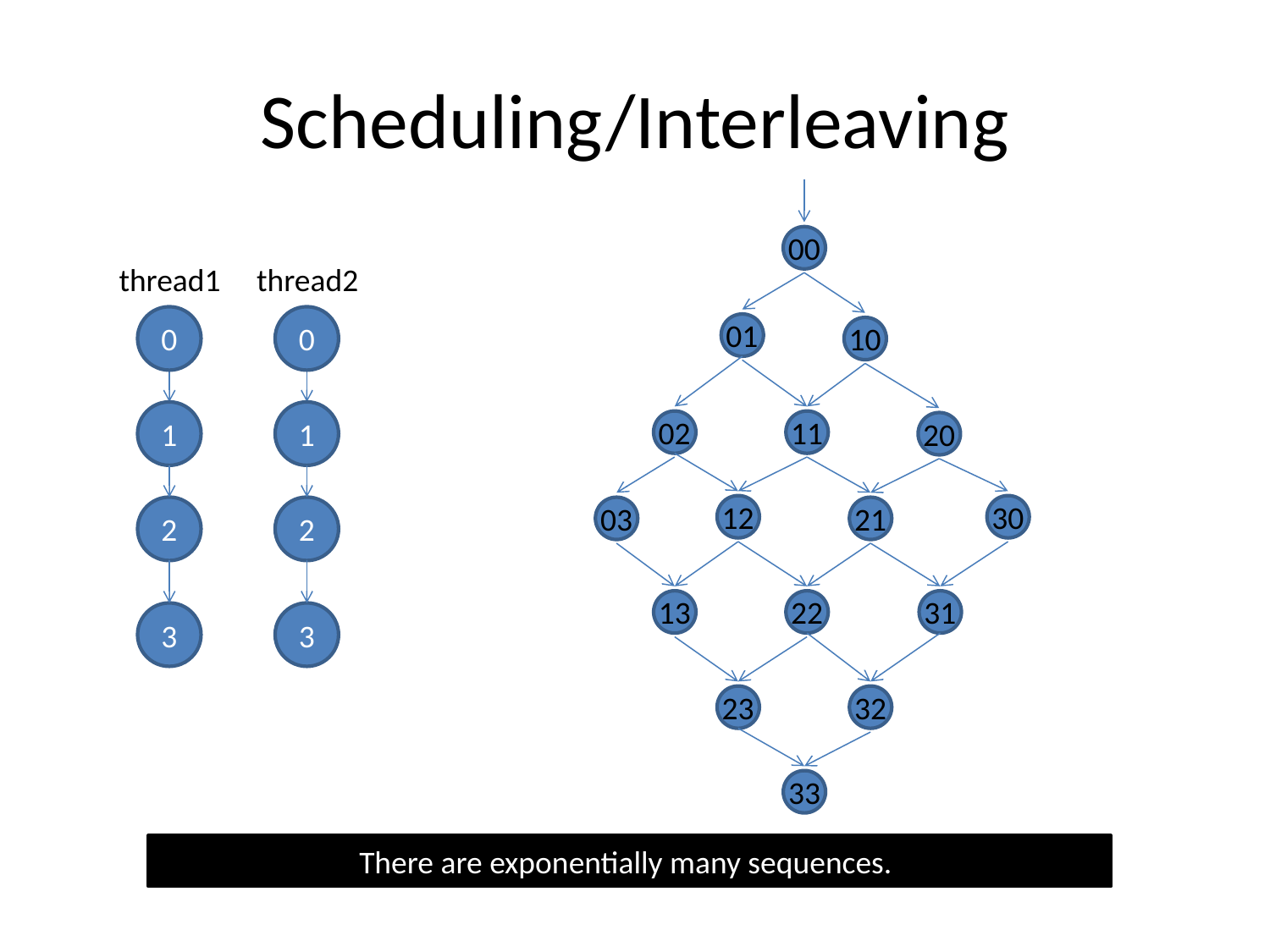

# Scheduling/Interleaving
00

thread1
0
1
2
3
thread2
0
1
2
3
01
10

02

11

20

12

30

03

21

13

22

31

23

32

33

There are exponentially many sequences.